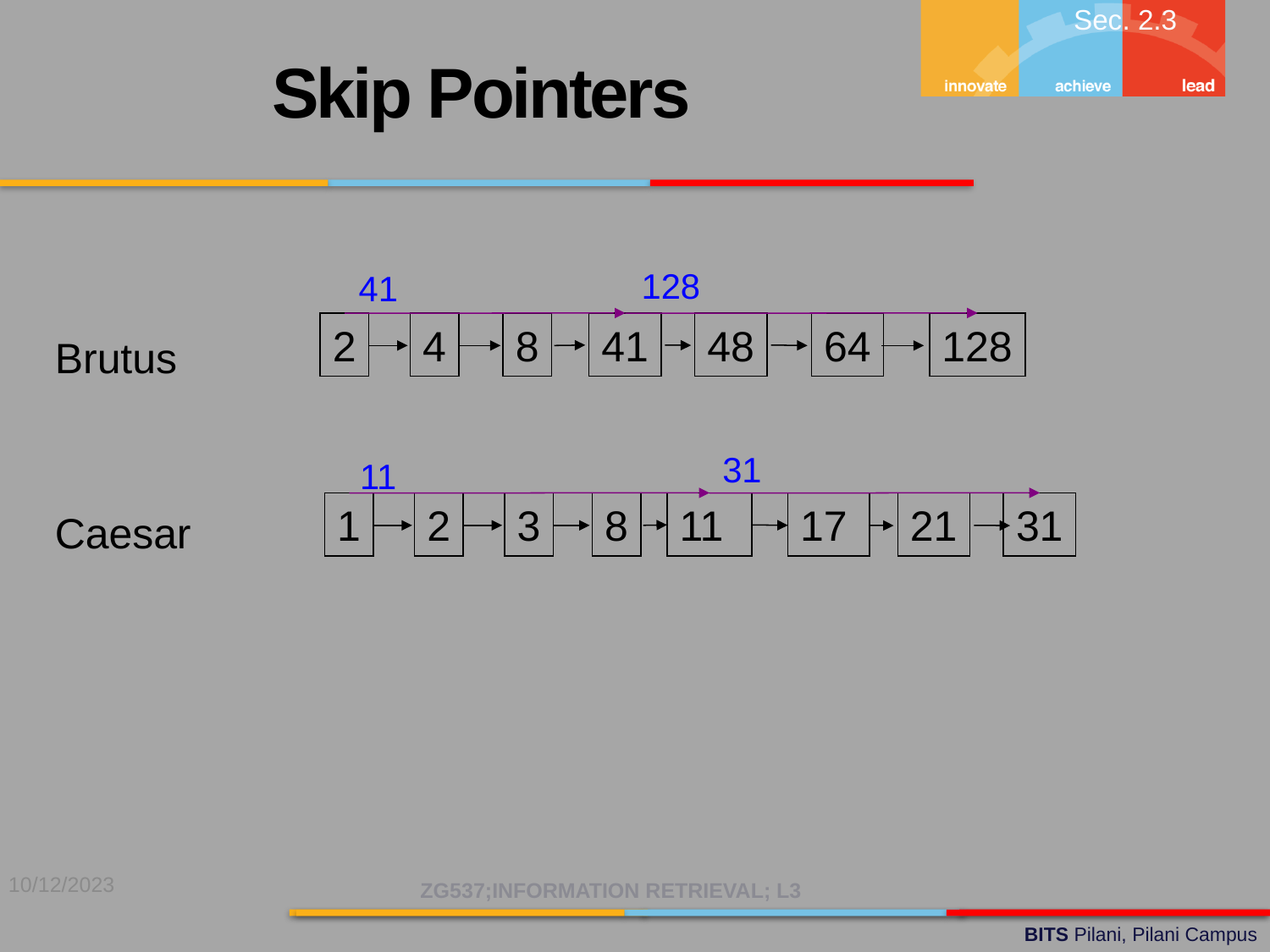

Sec. 2.3
Skip Pointers
128
41
2
4
8
41
48
64
128
31
11
1
2
3
8
11
17
21
31
Brutus
Caesar
10/12/2023
ZG537;INFORMATION RETRIEVAL; L3